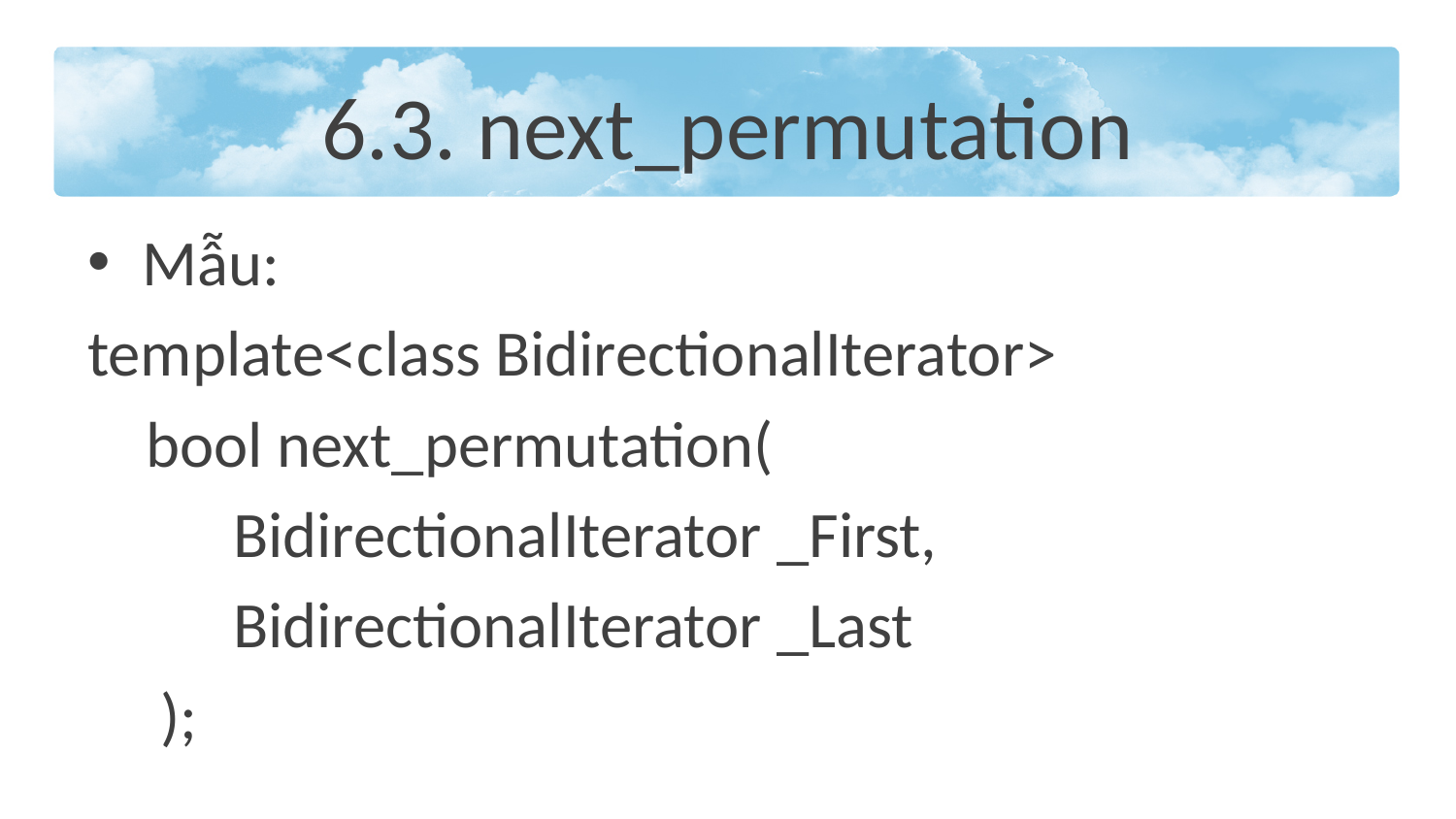

# 6.3. next_permutation
Mẫu:
template<class BidirectionalIterator>
    bool next_permutation(
	BidirectionalIterator _First,
	BidirectionalIterator _Last
     );